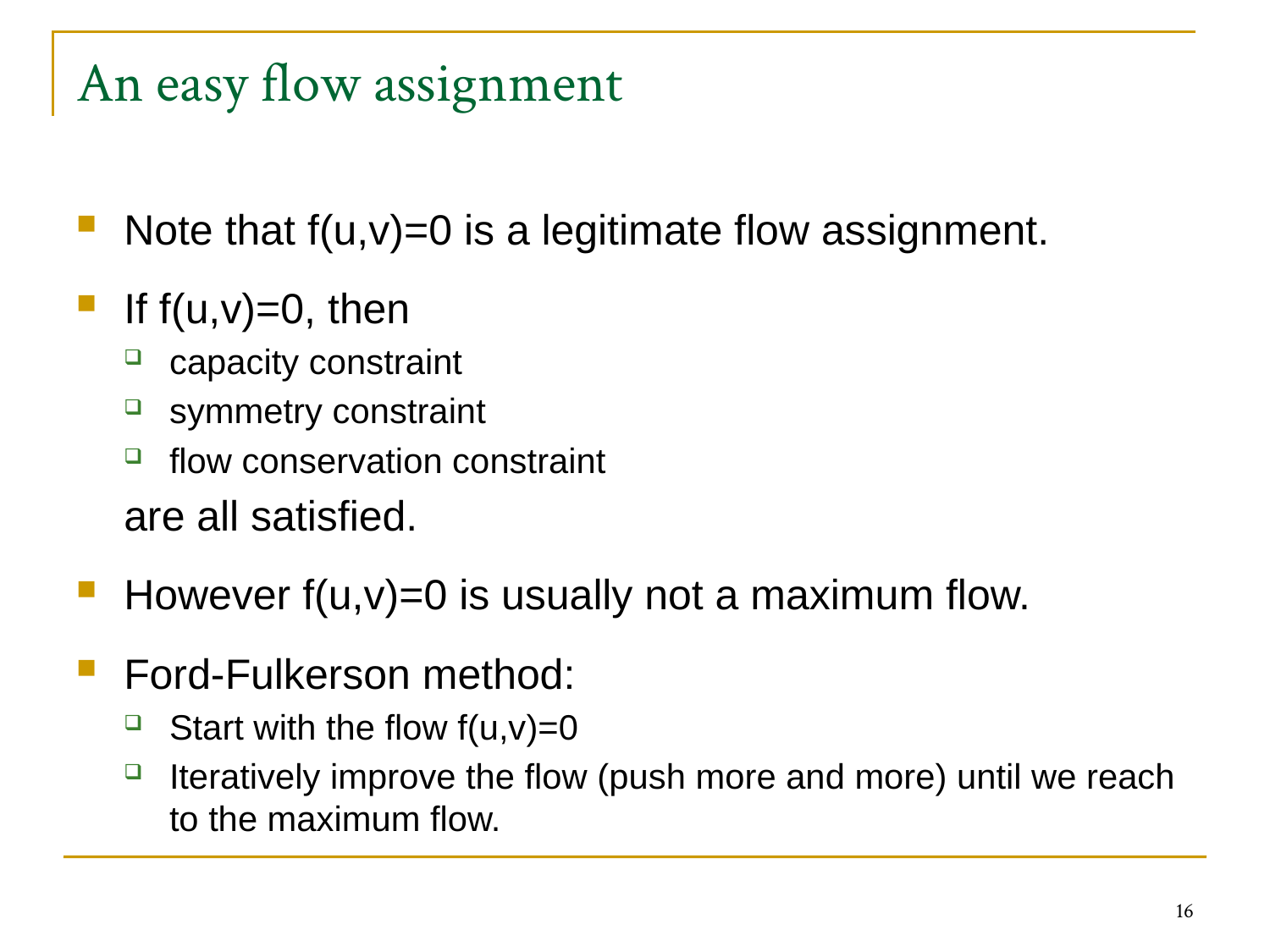

# An easy flow assignment
Note that f(u,v)=0 is a legitimate flow assignment.

If f(u,v)=0, then
capacity constraint
symmetry constraint
flow conservation constraint
	are all satisfied.

However f(u,v)=0 is usually not a maximum flow.

Ford-Fulkerson method:
Start with the flow f(u,v)=0
Iteratively improve the flow (push more and more) until we reach to the maximum flow.
16